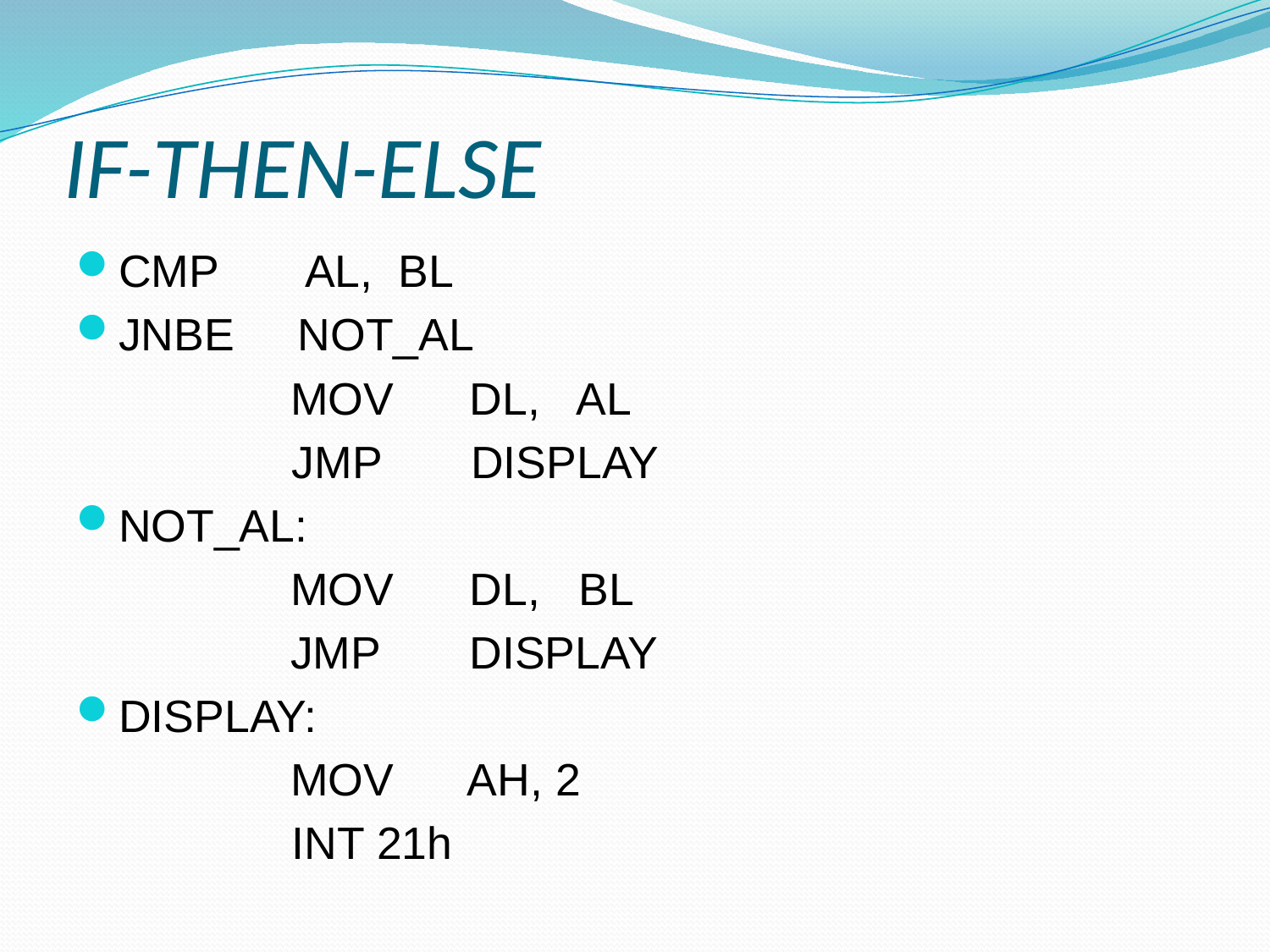

# IF-THEN-ELSE
CMP       AL,  BL
JNBE     NOT_AL
	       MOV      DL,   AL
                 JMP       DISPLAY
NOT_AL:
	       MOV      DL,   BL
	       JMP       DISPLAY
DISPLAY:
	       MOV      AH, 2
                 INT 21h